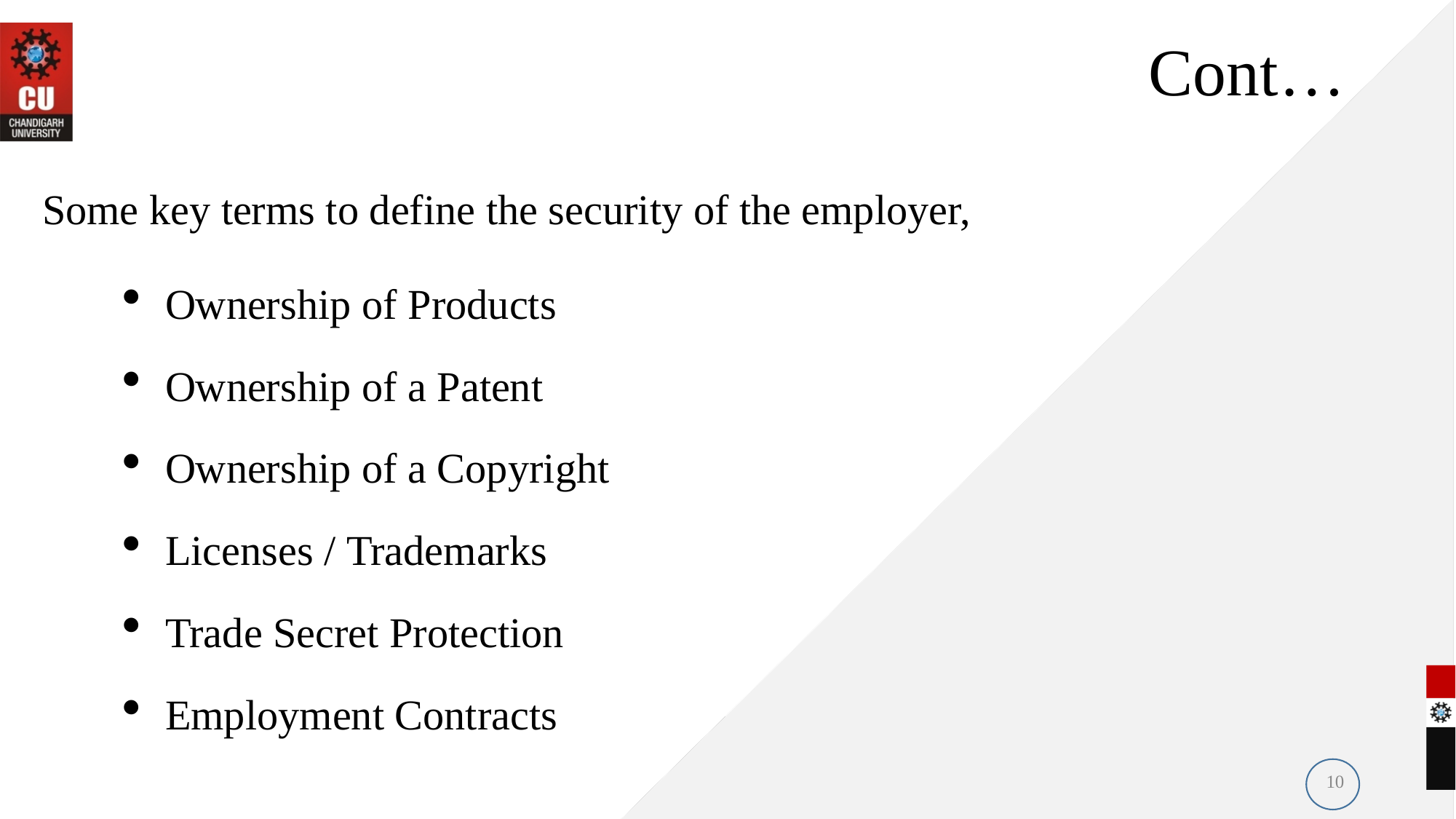

# Cont…
Some key terms to define the security of the employer,
Ownership of Products
Ownership of a Patent
Ownership of a Copyright
Licenses / Trademarks
Trade Secret Protection
Employment Contracts
10